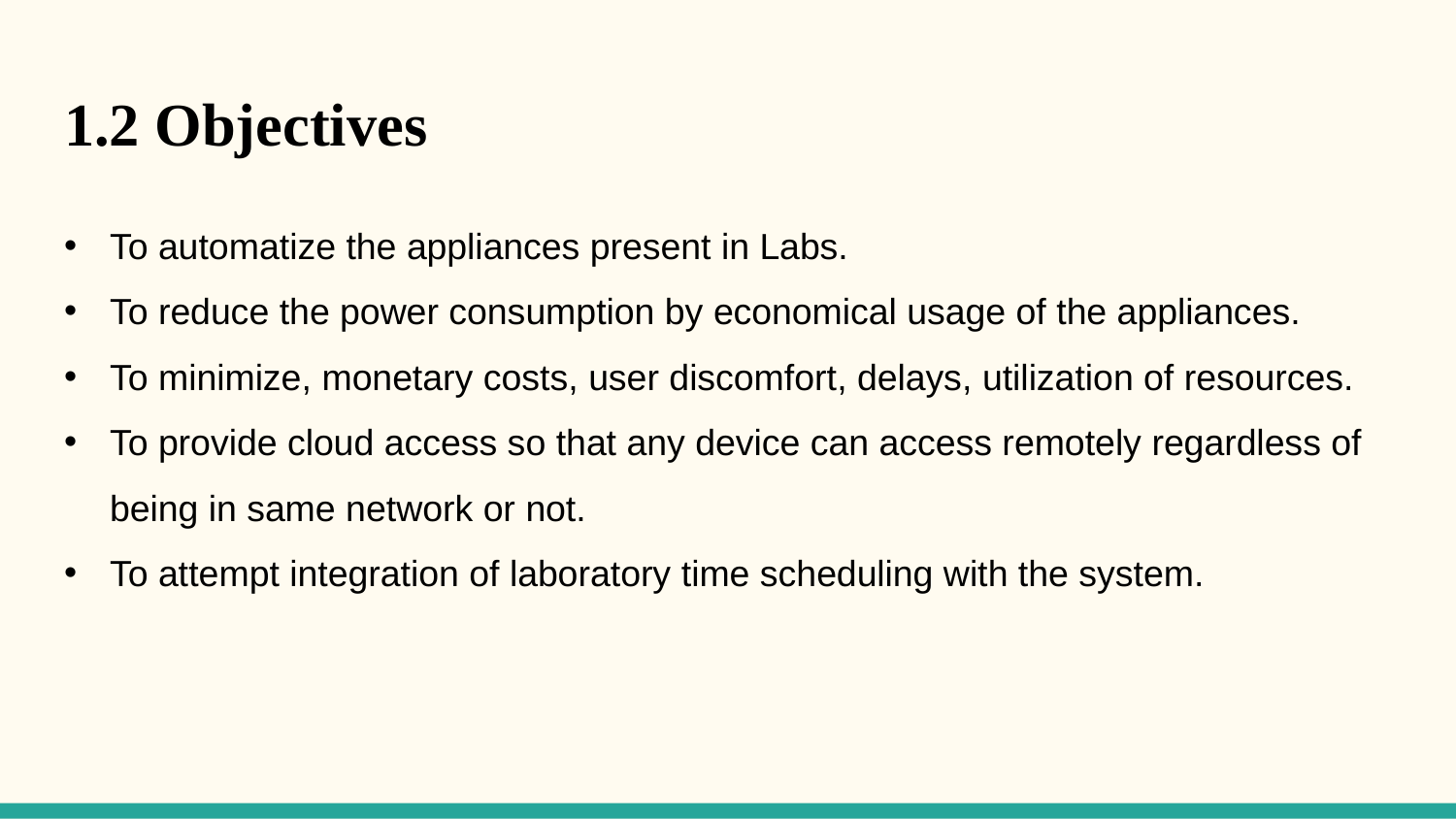

# 1.2 Objectives
To automatize the appliances present in Labs.
To reduce the power consumption by economical usage of the appliances.
To minimize, monetary costs, user discomfort, delays, utilization of resources.
To provide cloud access so that any device can access remotely regardless of being in same network or not.
To attempt integration of laboratory time scheduling with the system.